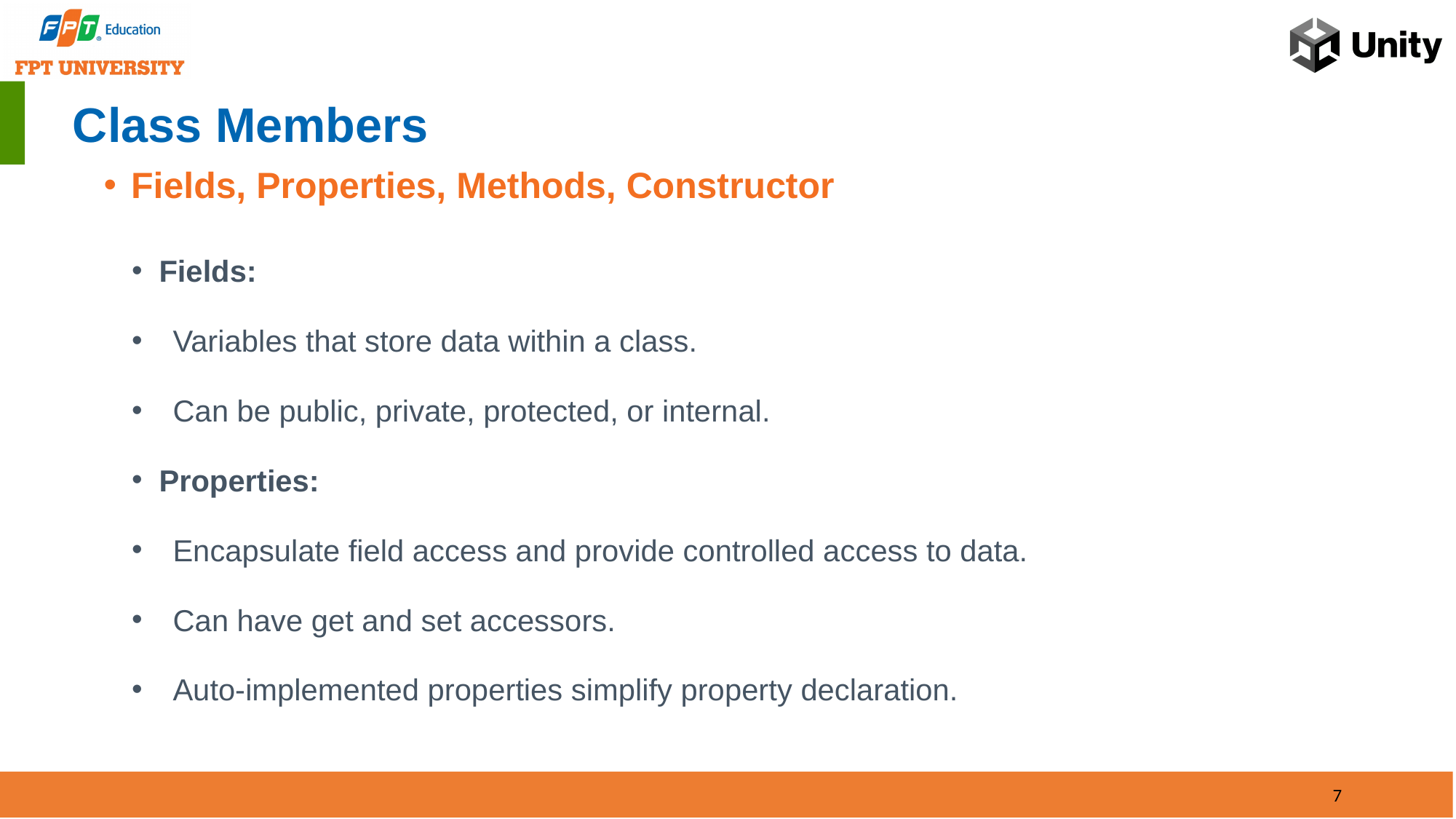

# Class Members
Fields, Properties, Methods, Constructor
Fields:
Variables that store data within a class.
Can be public, private, protected, or internal.
Properties:
Encapsulate field access and provide controlled access to data.
Can have get and set accessors.
Auto-implemented properties simplify property declaration.
7